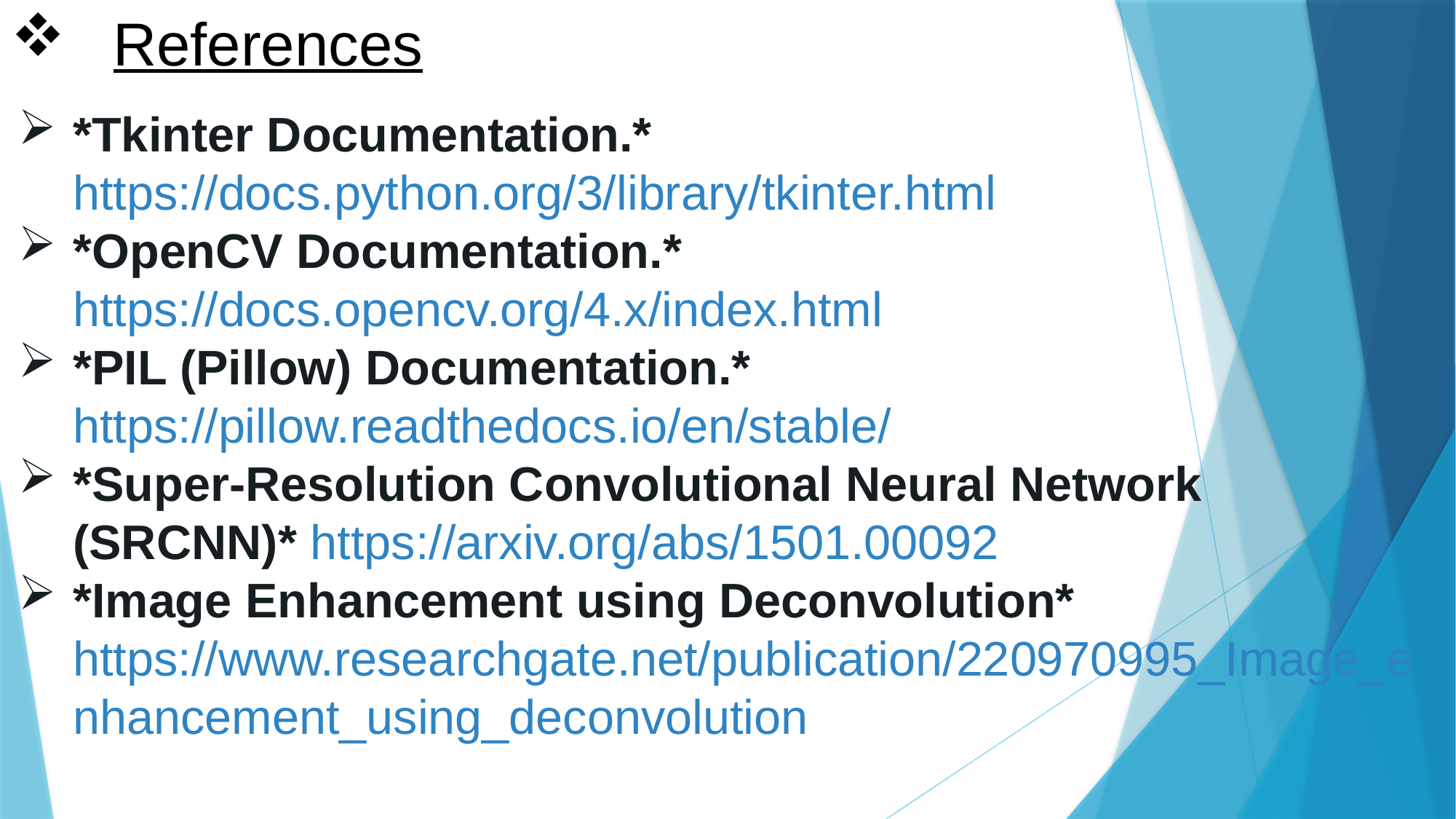

# References
*Tkinter Documentation.* https://docs.python.org/3/library/tkinter.html
*OpenCV Documentation.* https://docs.opencv.org/4.x/index.html
*PIL (Pillow) Documentation.* https://pillow.readthedocs.io/en/stable/
*Super-Resolution Convolutional Neural Network (SRCNN)* https://arxiv.org/abs/1501.00092
*Image Enhancement using Deconvolution* https://www.researchgate.net/publication/220970995_Image_enhancement_using_deconvolution